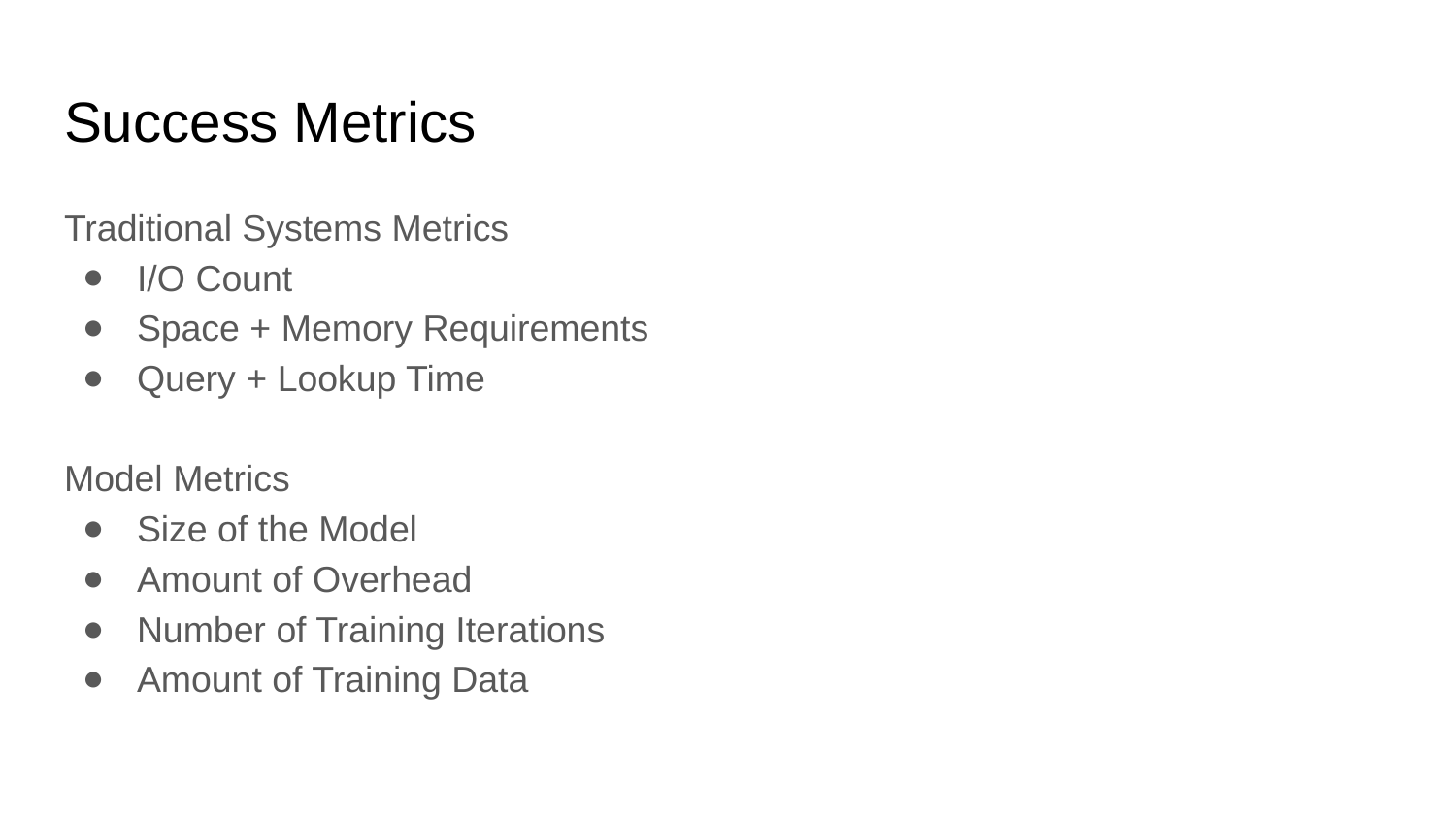

# Success Metrics
Traditional Systems Metrics
I/O Count
Space + Memory Requirements
Query + Lookup Time

Model Metrics
Size of the Model
Amount of Overhead
Number of Training Iterations
Amount of Training Data